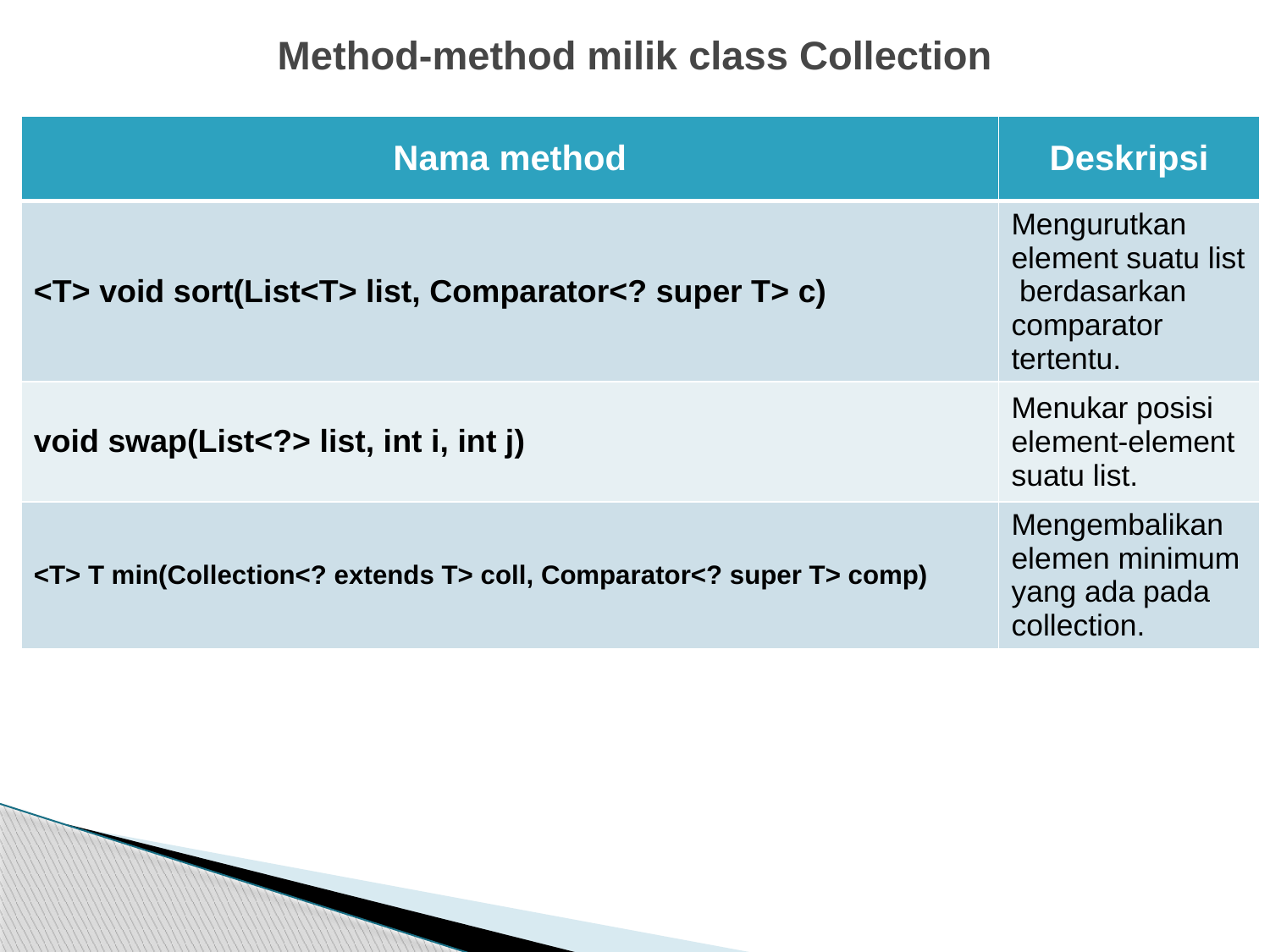

# Method-method milik class Collection
| Nama method | Deskripsi |
| --- | --- |
| <T> void sort(List<T> list, Comparator<? super T> c) | Mengurutkan element suatu list berdasarkan comparator tertentu. |
| void swap(List<?> list, int i, int j) | Menukar posisi element-element suatu list. |
| <T> T min(Collection<? extends T> coll, Comparator<? super T> comp) | Mengembalikan elemen minimum yang ada pada collection. |